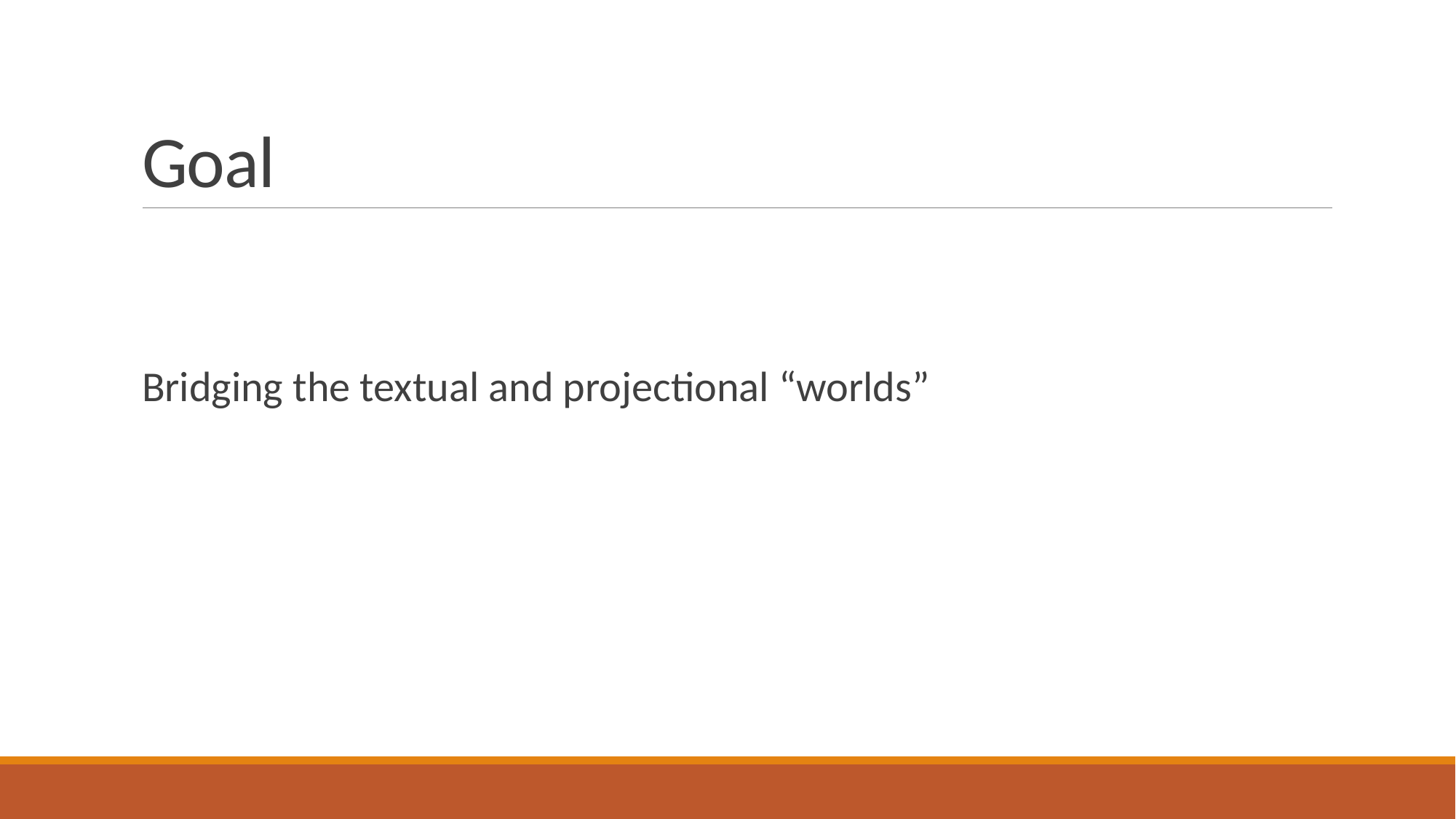

# Goal

Bridging the textual and projectional “worlds”